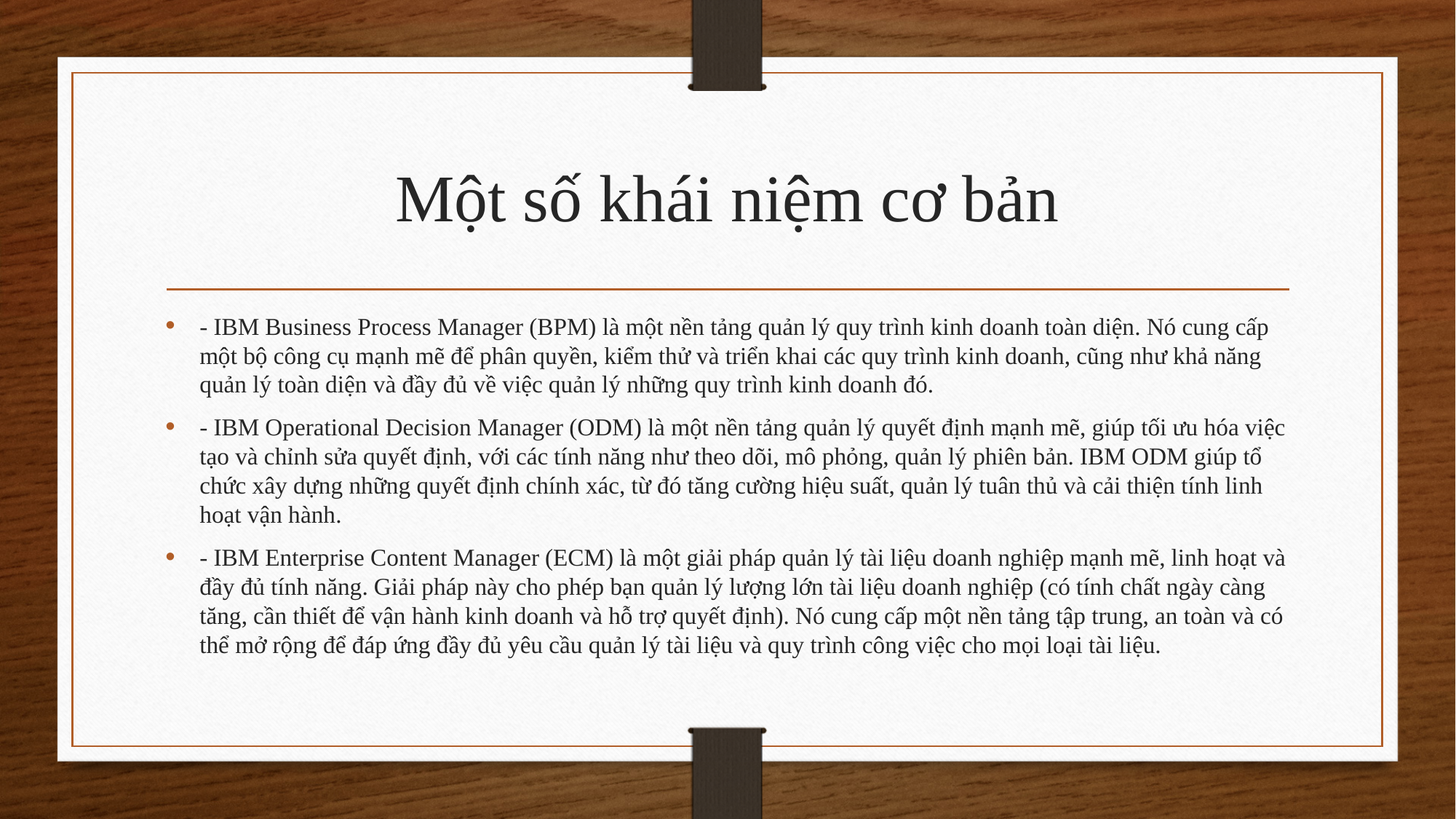

# Một số khái niệm cơ bản
- IBM Business Process Manager (BPM) là một nền tảng quản lý quy trình kinh doanh toàn diện. Nó cung cấp một bộ công cụ mạnh mẽ để phân quyền, kiểm thử và triển khai các quy trình kinh doanh, cũng như khả năng quản lý toàn diện và đầy đủ về việc quản lý những quy trình kinh doanh đó.
- IBM Operational Decision Manager (ODM) là một nền tảng quản lý quyết định mạnh mẽ, giúp tối ưu hóa việc tạo và chỉnh sửa quyết định, với các tính năng như theo dõi, mô phỏng, quản lý phiên bản. IBM ODM giúp tổ chức xây dựng những quyết định chính xác, từ đó tăng cường hiệu suất, quản lý tuân thủ và cải thiện tính linh hoạt vận hành.
- IBM Enterprise Content Manager (ECM) là một giải pháp quản lý tài liệu doanh nghiệp mạnh mẽ, linh hoạt và đầy đủ tính năng. Giải pháp này cho phép bạn quản lý lượng lớn tài liệu doanh nghiệp (có tính chất ngày càng tăng, cần thiết để vận hành kinh doanh và hỗ trợ quyết định). Nó cung cấp một nền tảng tập trung, an toàn và có thể mở rộng để đáp ứng đầy đủ yêu cầu quản lý tài liệu và quy trình công việc cho mọi loại tài liệu.